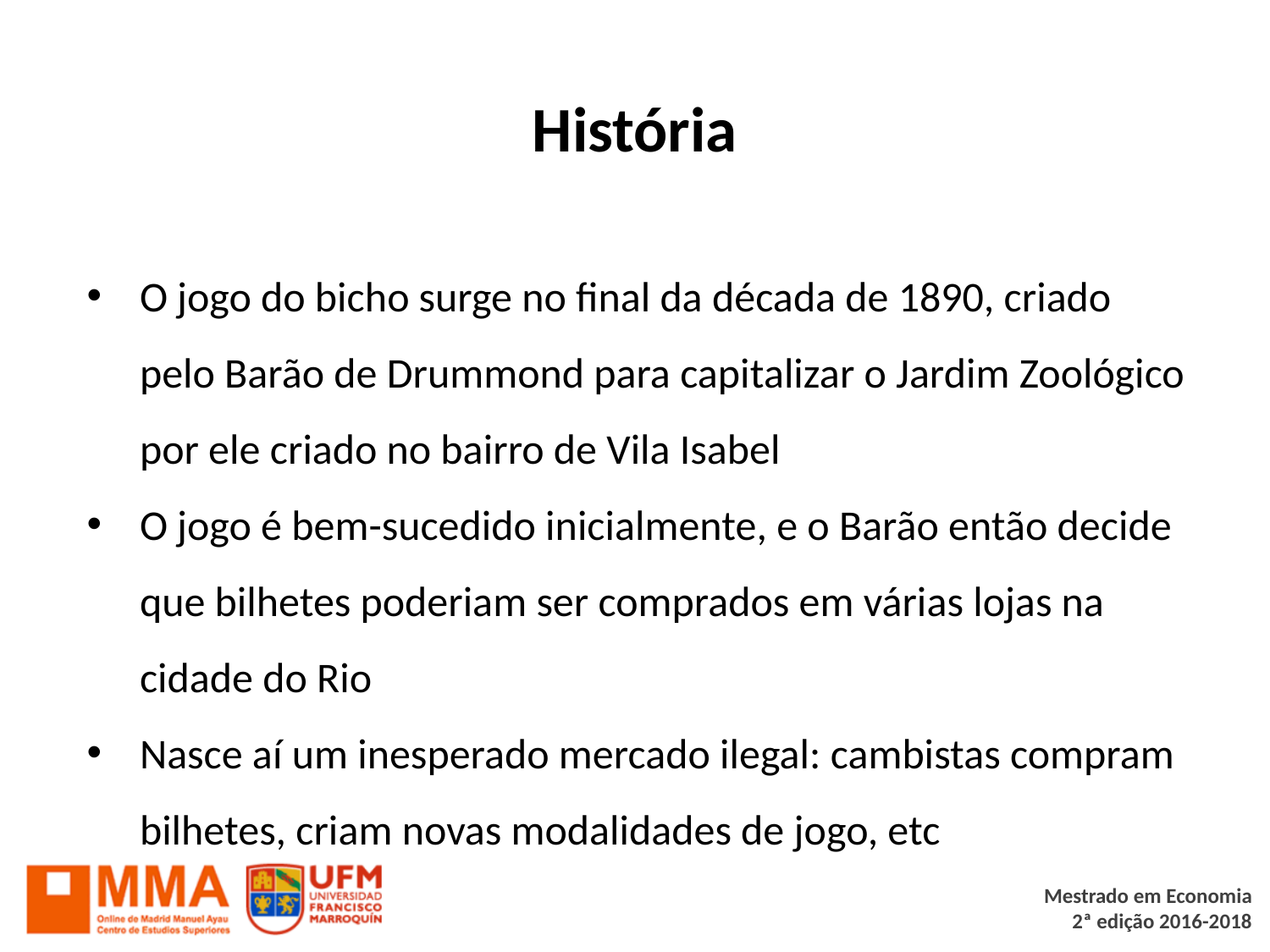

# História
O jogo do bicho surge no final da década de 1890, criado pelo Barão de Drummond para capitalizar o Jardim Zoológico por ele criado no bairro de Vila Isabel
O jogo é bem-sucedido inicialmente, e o Barão então decide que bilhetes poderiam ser comprados em várias lojas na cidade do Rio
Nasce aí um inesperado mercado ilegal: cambistas compram bilhetes, criam novas modalidades de jogo, etc